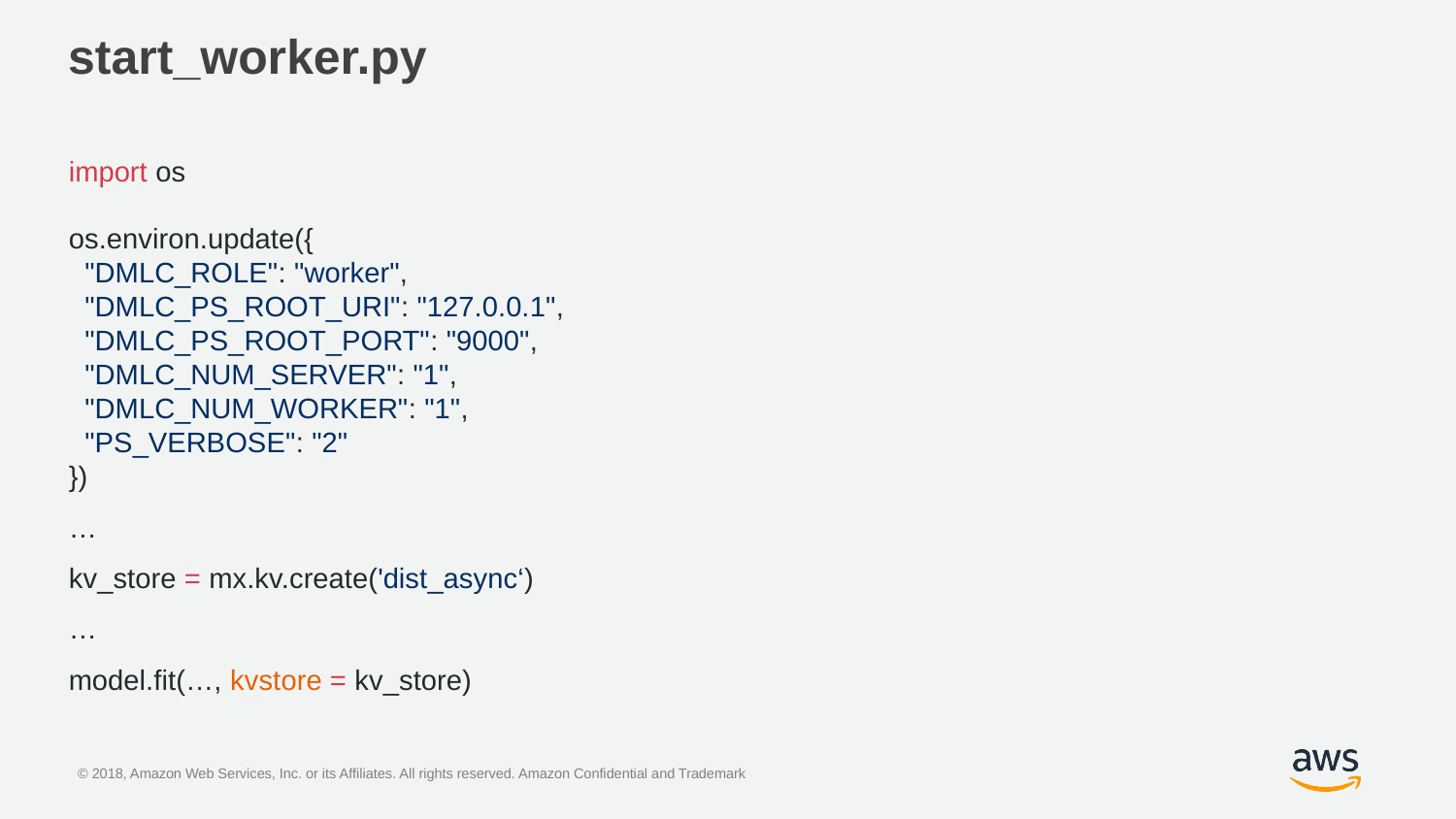

# start_worker.py
import os

os.environ.update({

  "DMLC_ROLE": "worker",

  "DMLC_PS_ROOT_URI": "127.0.0.1",

  "DMLC_PS_ROOT_PORT": "9000",

  "DMLC_NUM_SERVER": "1",

  "DMLC_NUM_WORKER": "1",

  "PS_VERBOSE": "2"

})

…

kv_store = mx.kv.create('dist_async‘)

…

model.fit(…, kvstore = kv_store)